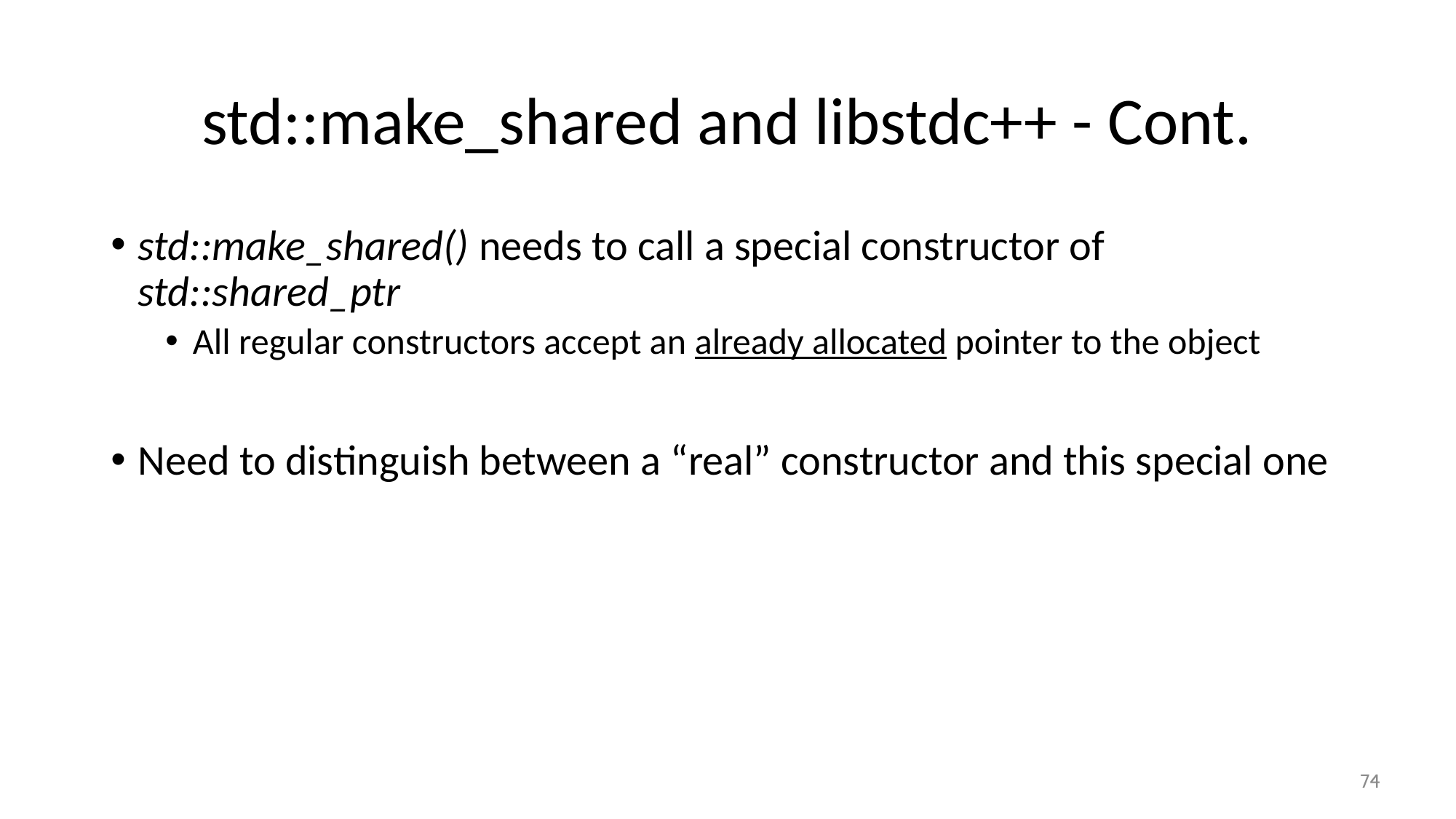

# std::make_shared and libstdc++ - Cont.
std::make_shared() needs to call a special constructor of std::shared_ptr
All regular constructors accept an already allocated pointer to the object

Need to distinguish between a “real” constructor and this special one
74